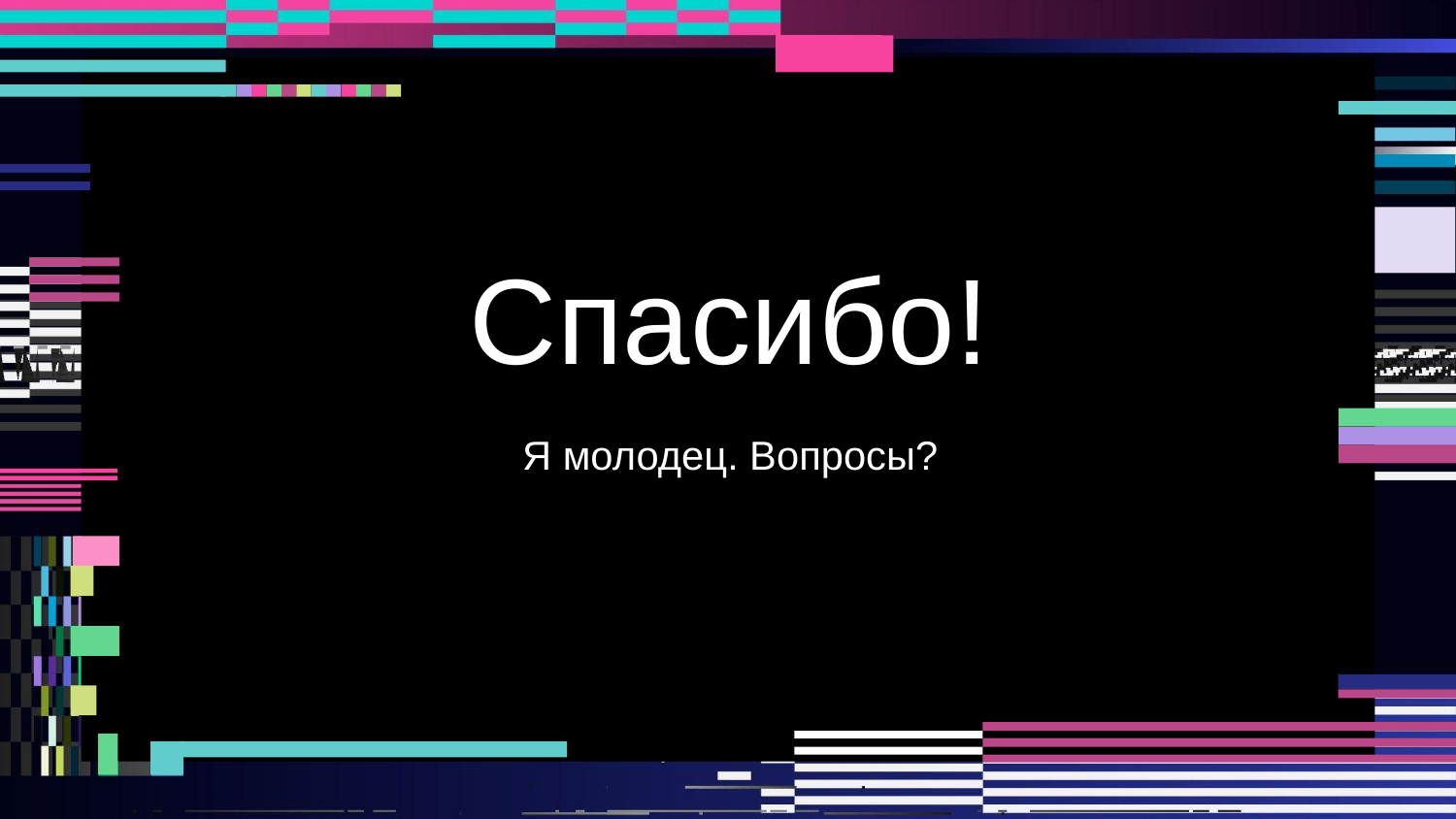

# Спасибо!
Я молодец. Вопросы?

Please keep this slide for attribution